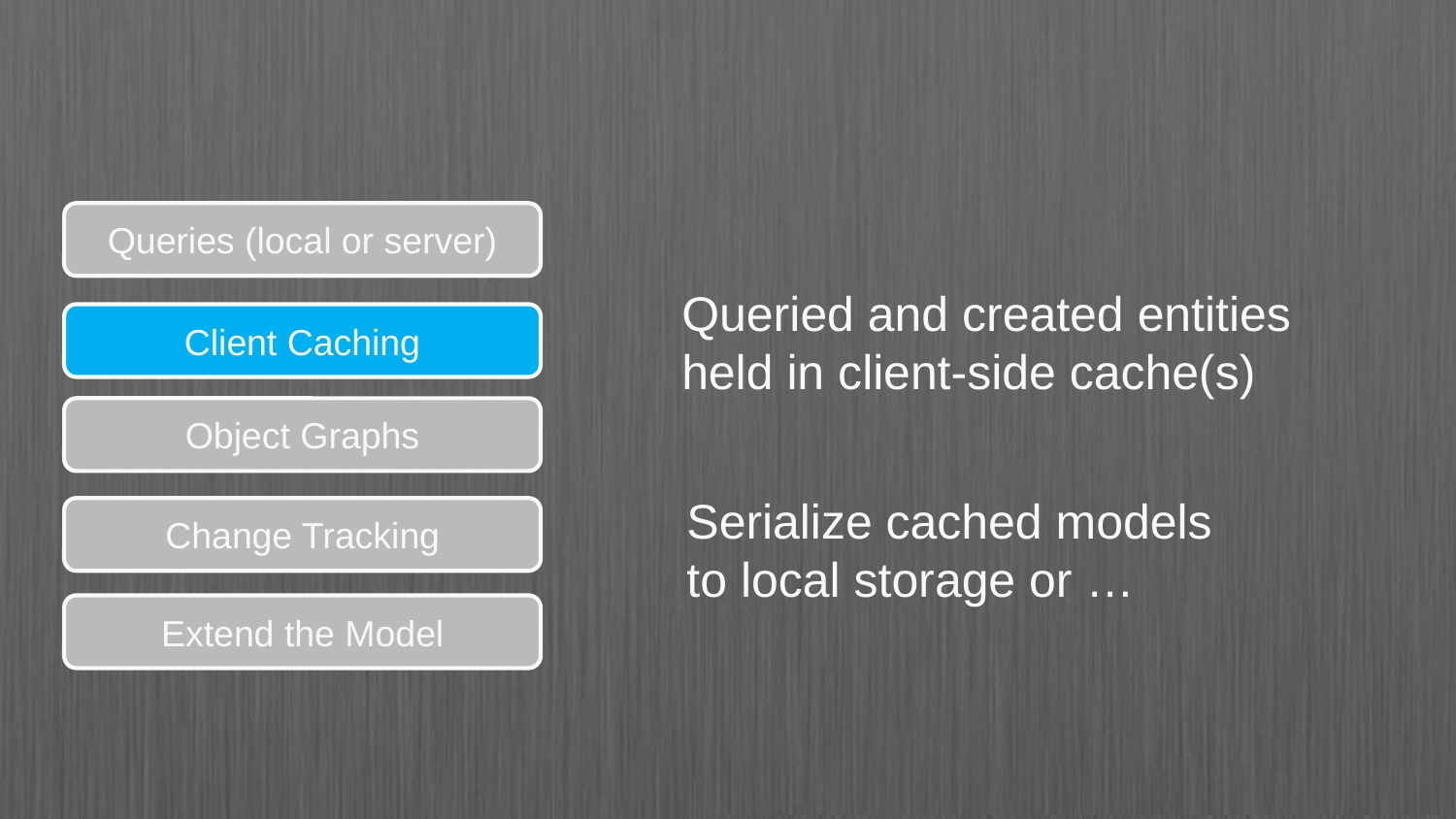

Queries (local or server)
Queried and created entities held in client-side cache(s)
Client Caching
Object Graphs
Serialize cached models
to local storage or …
Change Tracking
Extend the Model